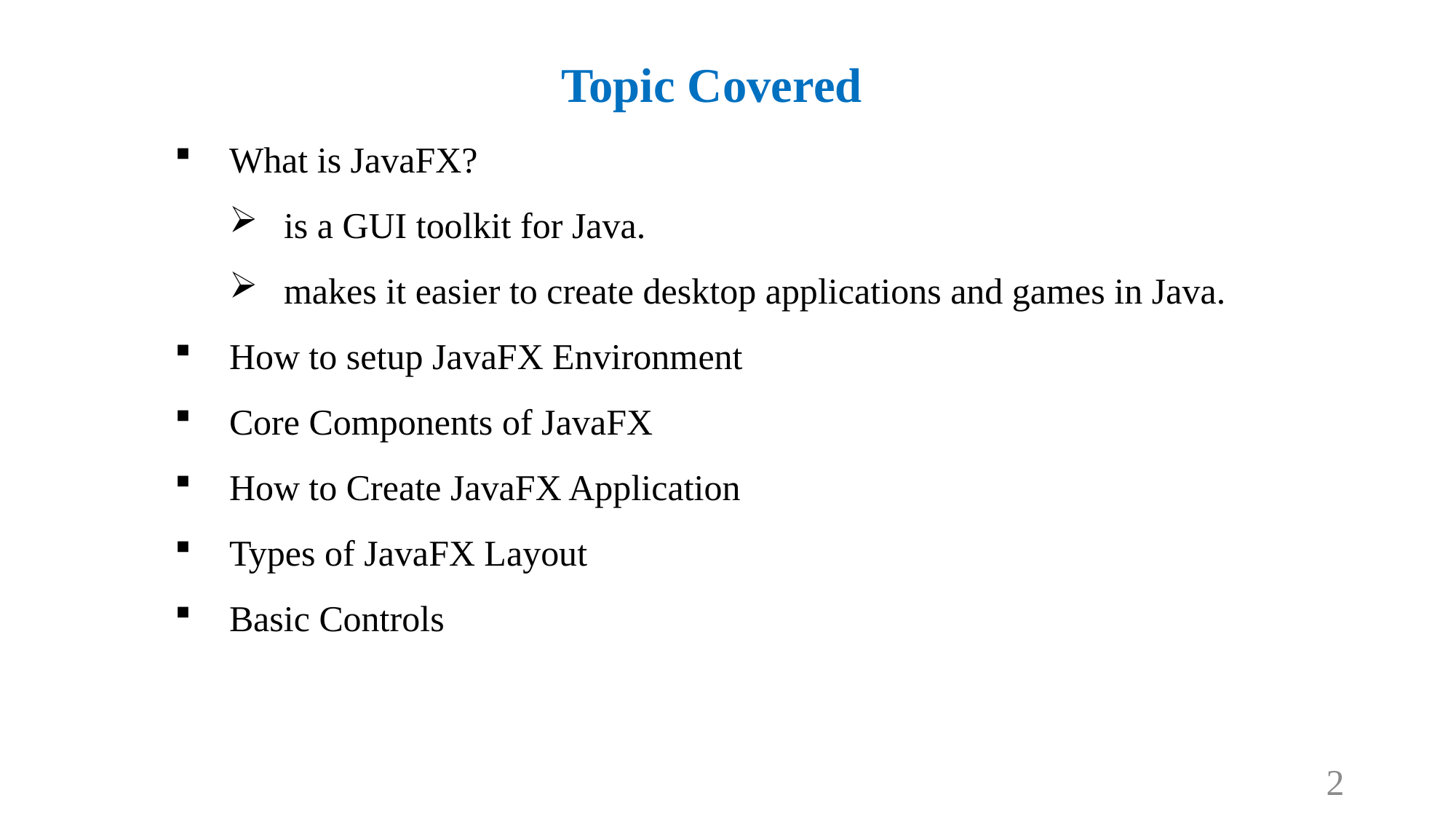

# Topic Covered
What is JavaFX?
is a GUI toolkit for Java.
makes it easier to create desktop applications and games in Java.
How to setup JavaFX Environment
Core Components of JavaFX
How to Create JavaFX Application
Types of JavaFX Layout
Basic Controls
2